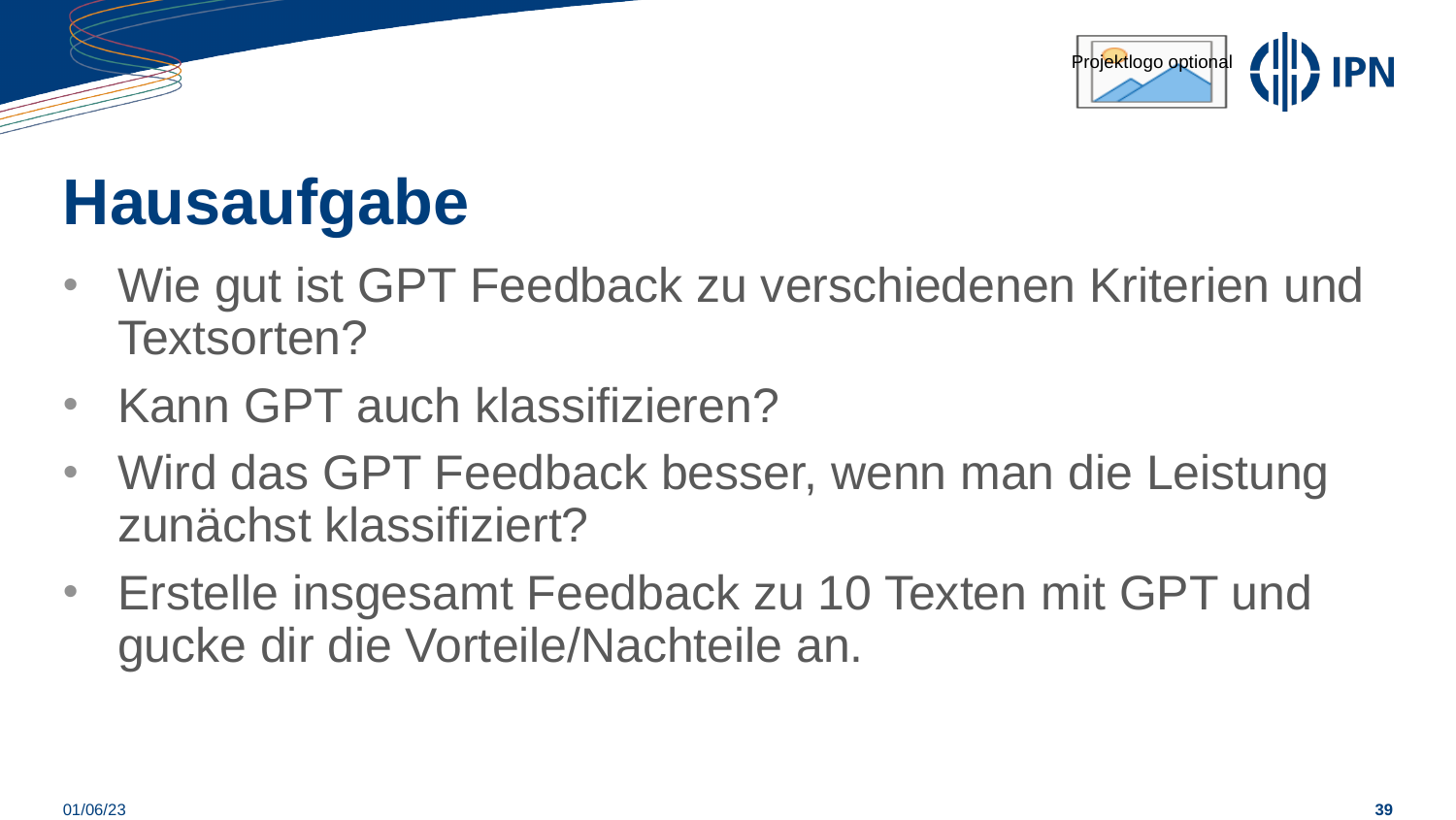

# Hausaufgabe
Wie gut ist GPT Feedback zu verschiedenen Kriterien und Textsorten?
Kann GPT auch klassifizieren?
Wird das GPT Feedback besser, wenn man die Leistung zunächst klassifiziert?
Erstelle insgesamt Feedback zu 10 Texten mit GPT und gucke dir die Vorteile/Nachteile an.

01/06/23

39